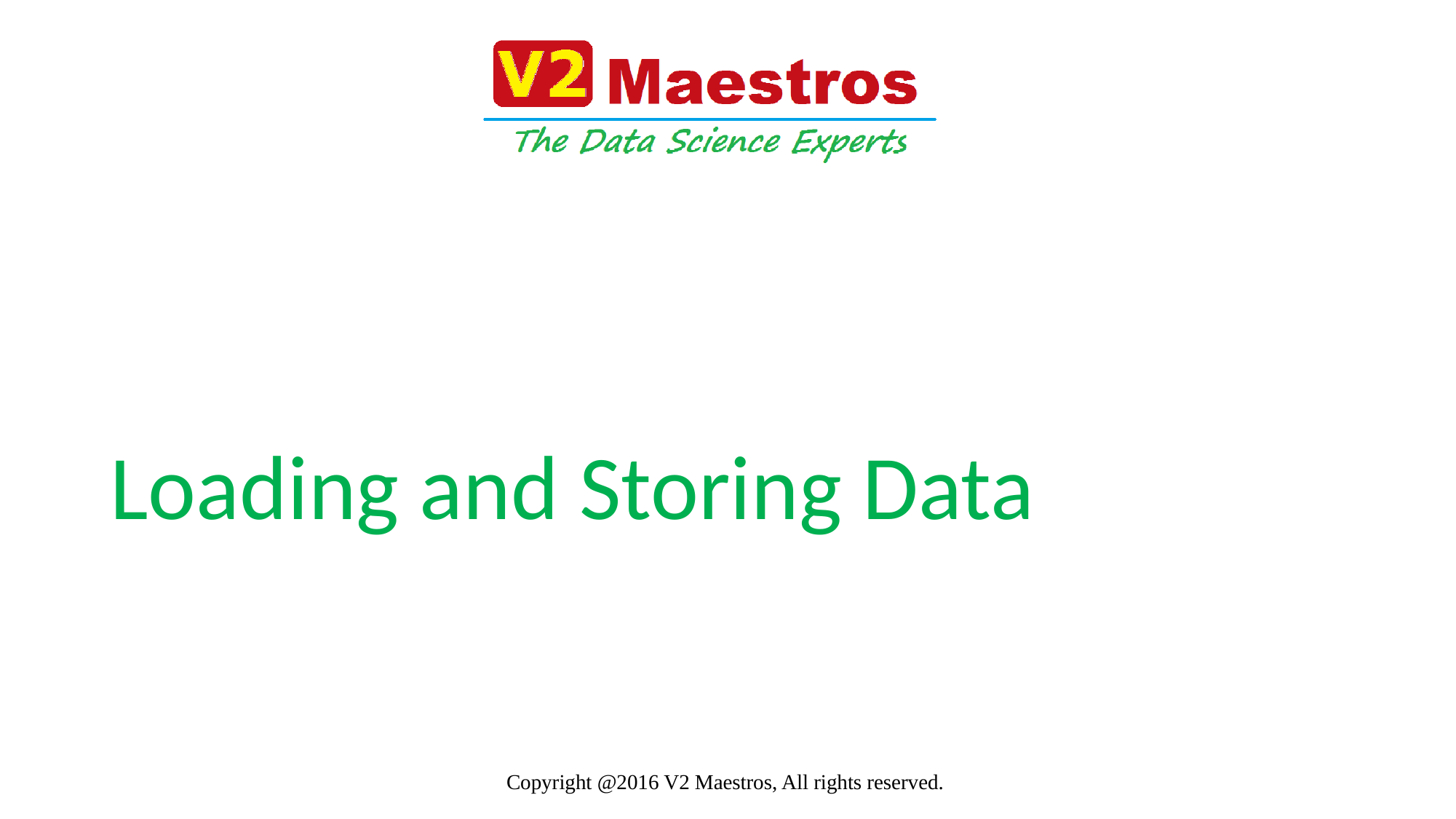

# Loading and Storing Data

Copyright @2016 V2 Maestros, All rights reserved.